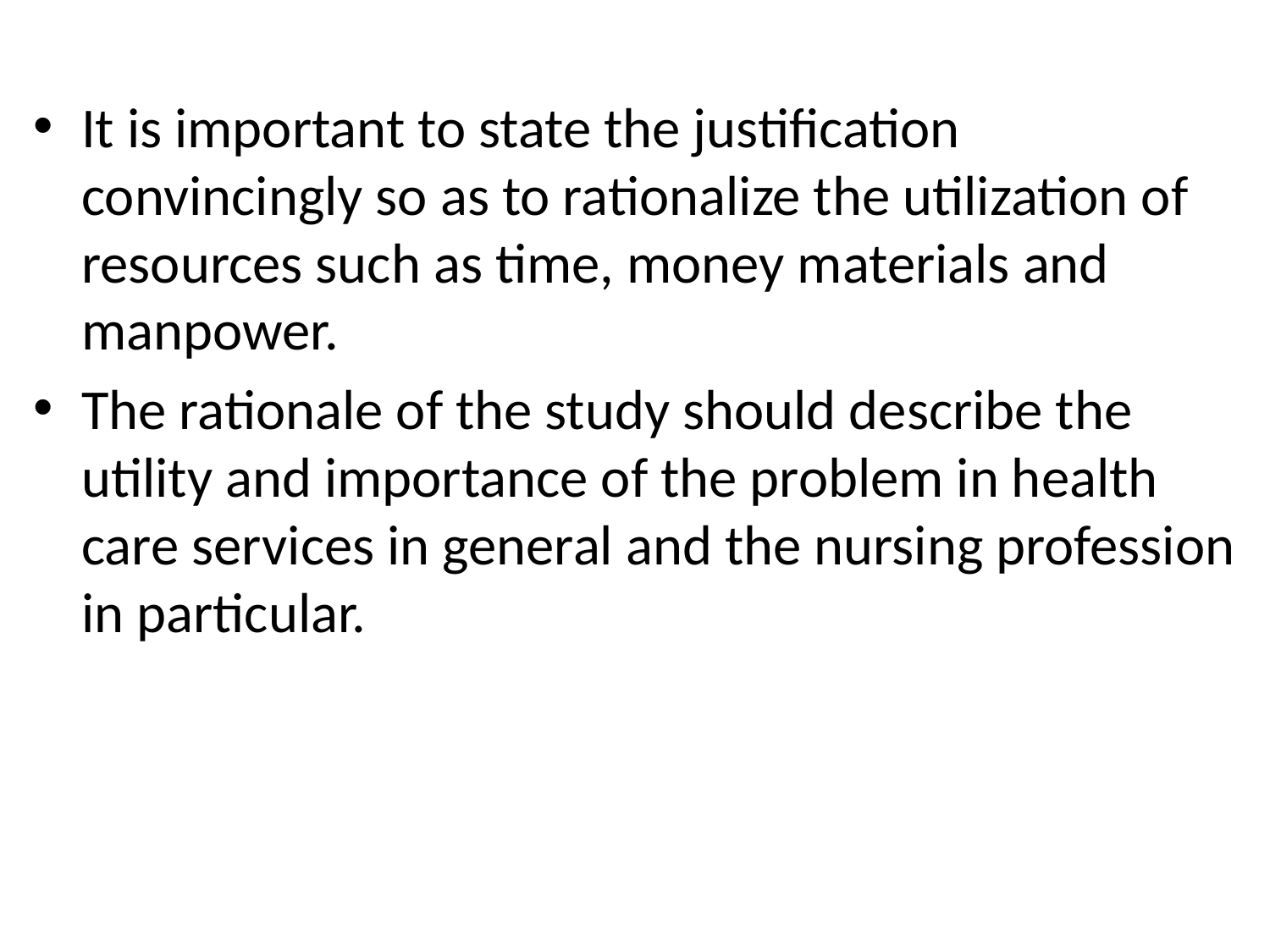

It is important to state the justification convincingly so as to rationalize the utilization of resources such as time, money materials and manpower.
The rationale of the study should describe the utility and importance of the problem in health care services in general and the nursing profession in particular.